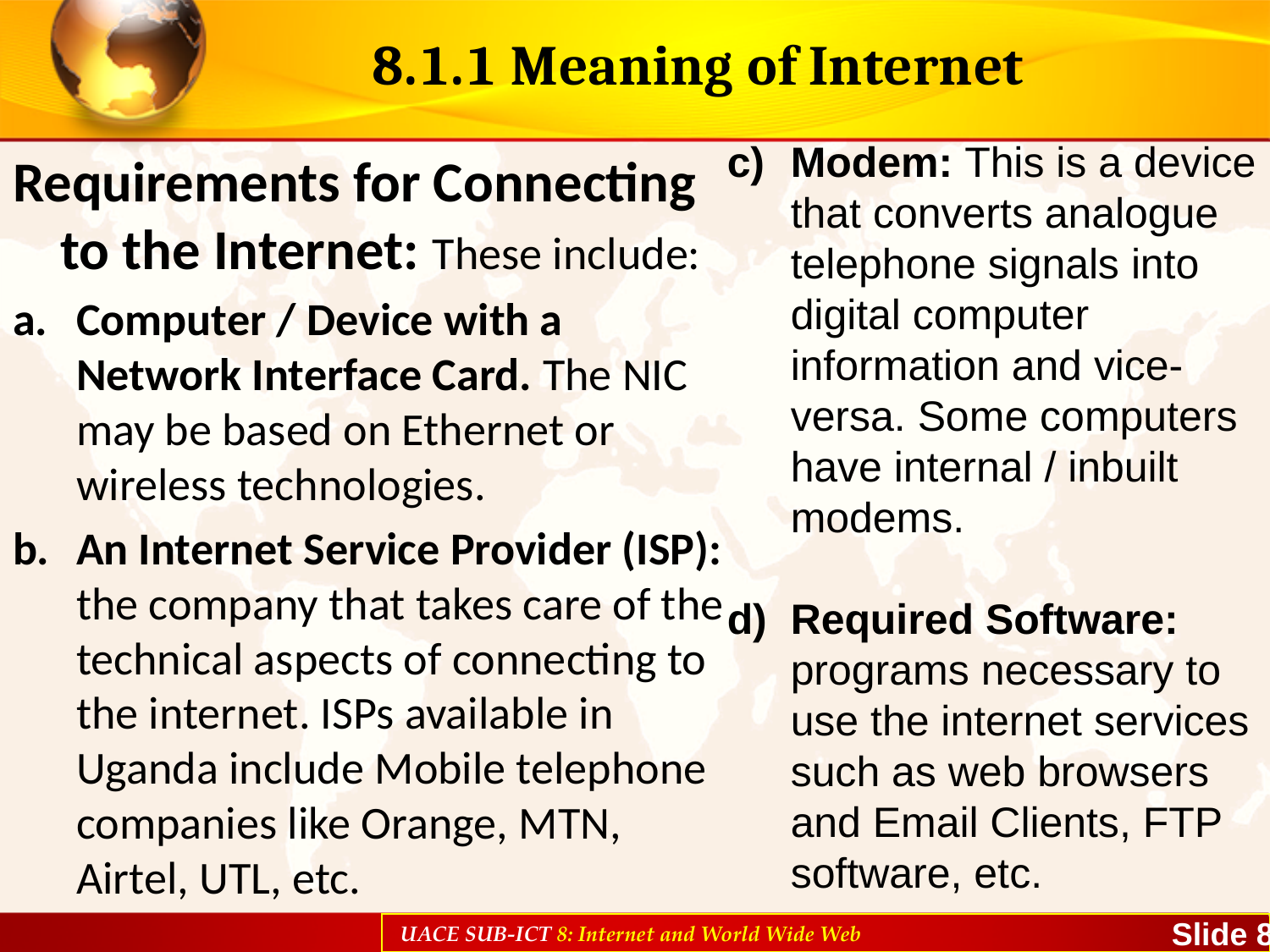

# 8.1.1 Meaning of Internet
Modem: This is a device that converts analogue telephone signals into  digital computer information and vice-versa. Some computers have internal / inbuilt modems.

Required Software: programs necessary to use the internet services such as web browsers and Email Clients, FTP software, etc.
Requirements for Connecting to the Internet: These include:
Computer / Device with a Network Interface Card. The NIC may be based on Ethernet or wireless technologies.
An Internet Service Provider (ISP): the company that takes care of the technical aspects of connecting to the internet. ISPs available in Uganda include Mobile telephone companies like Orange, MTN, Airtel, UTL, etc.